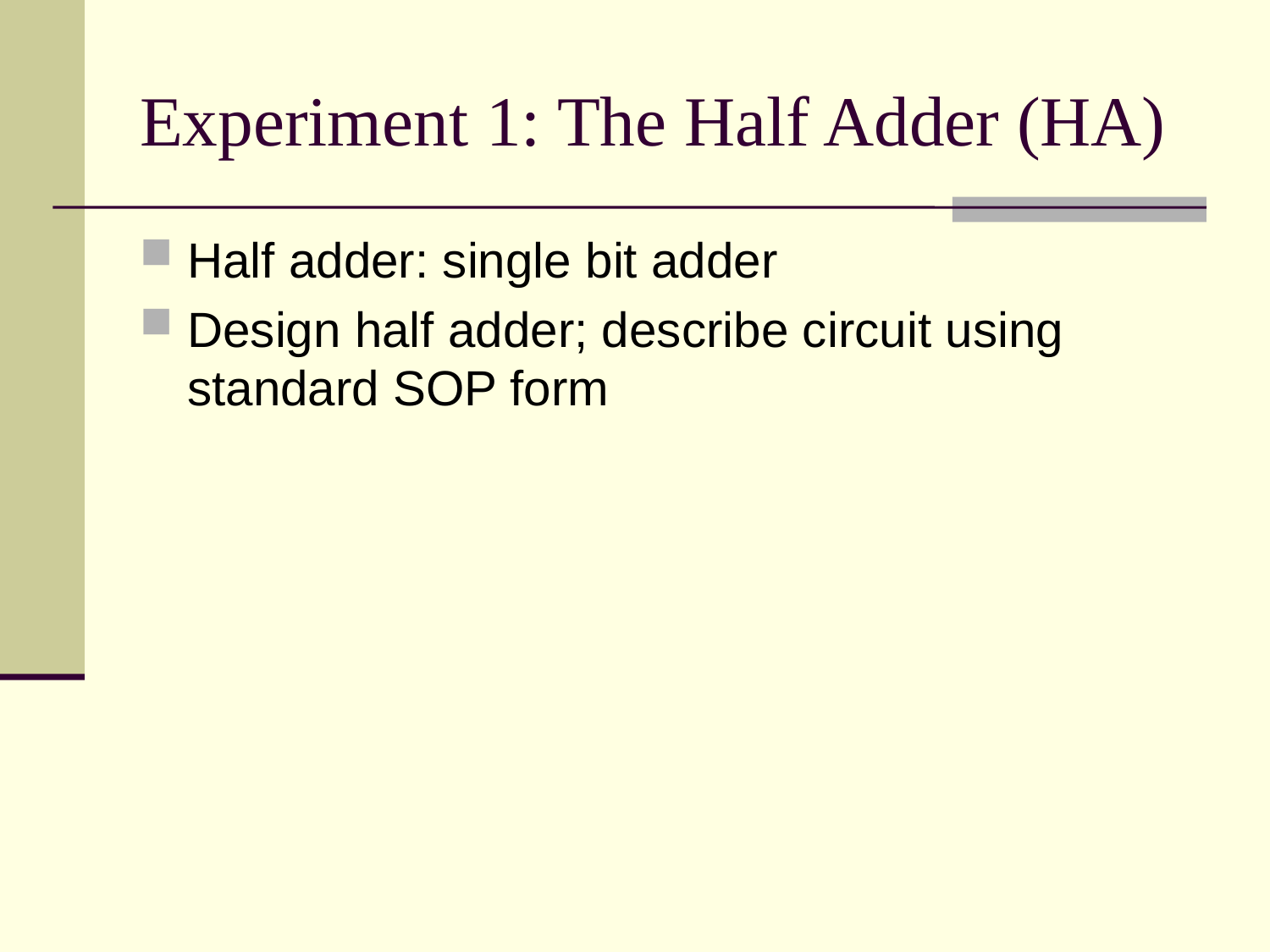

# Experiment 1: The Half Adder (HA)
Half adder: single bit adder
Design half adder; describe circuit using standard SOP form